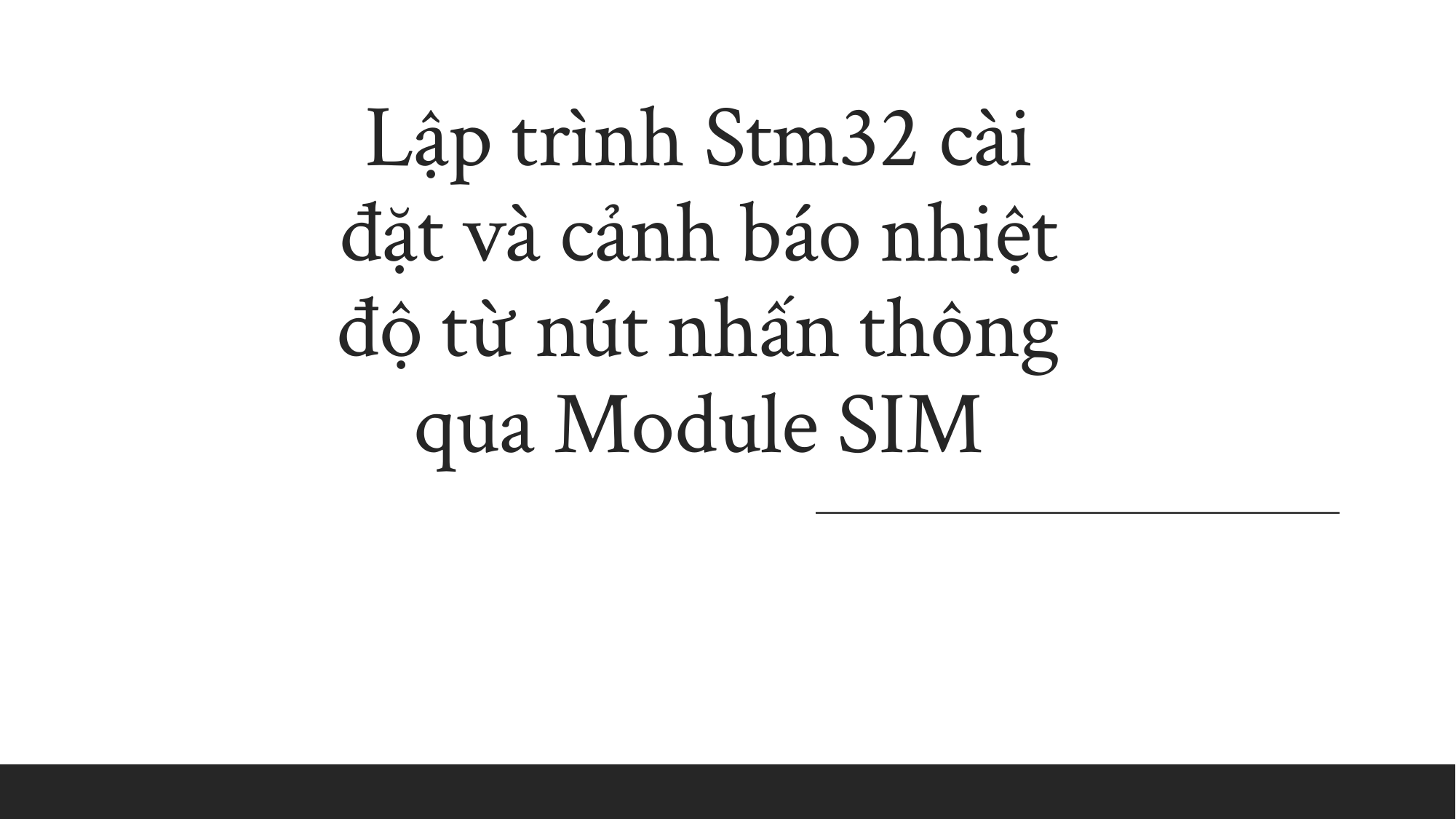

# Lập trình Stm32 cài đặt và cảnh báo nhiệt độ từ nút nhấn thông qua Module SIM